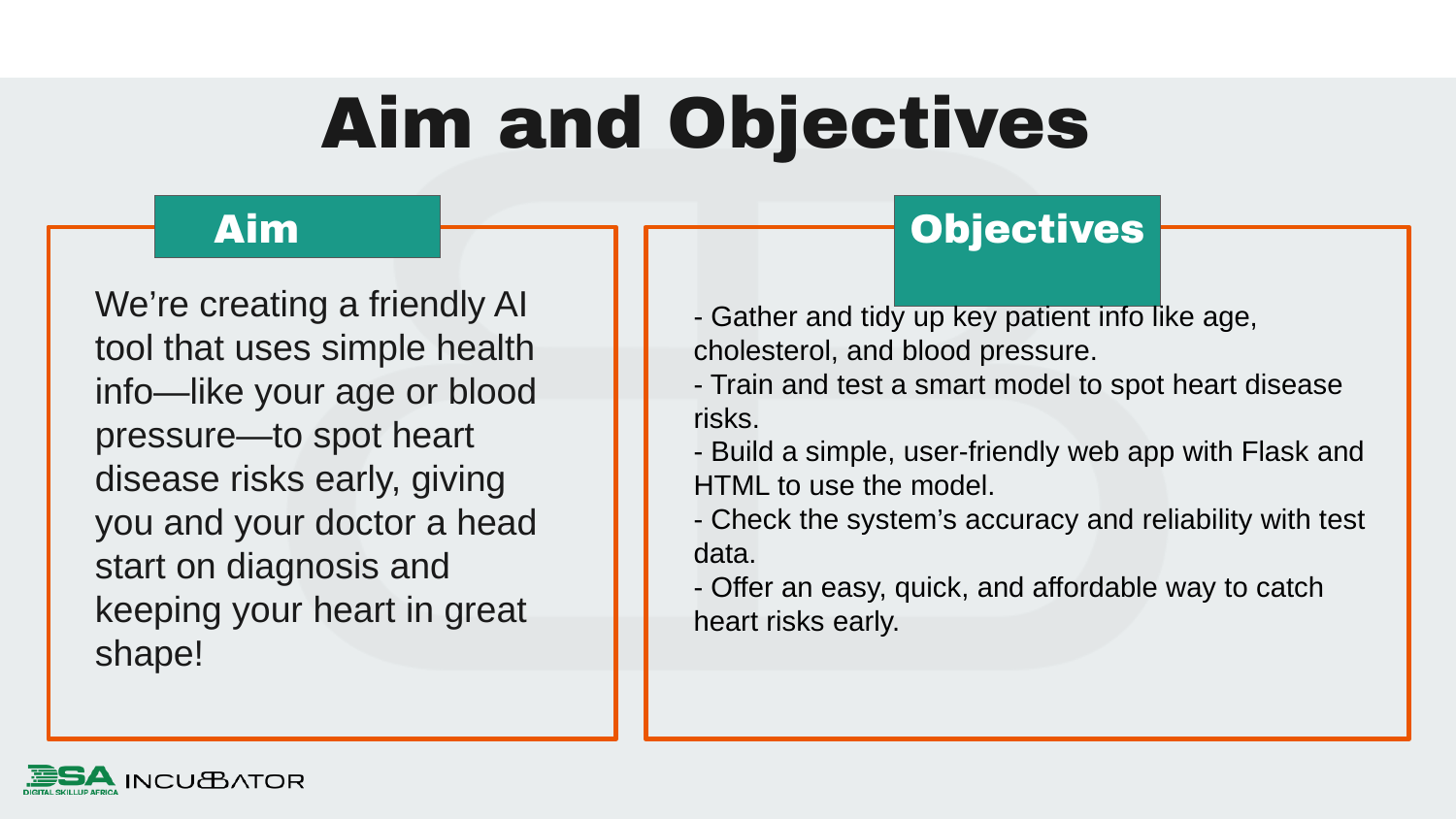

Aim and Objectives
Objectives
Aim

We’re creating a friendly AI tool that uses simple health info—like your age or blood pressure—to spot heart disease risks early, giving you and your doctor a head start on diagnosis and keeping your heart in great shape!
- Gather and tidy up key patient info like age, cholesterol, and blood pressure.
- Train and test a smart model to spot heart disease risks.
- Build a simple, user-friendly web app with Flask and HTML to use the model.
- Check the system’s accuracy and reliability with test data.
- Offer an easy, quick, and affordable way to catch heart risks early.